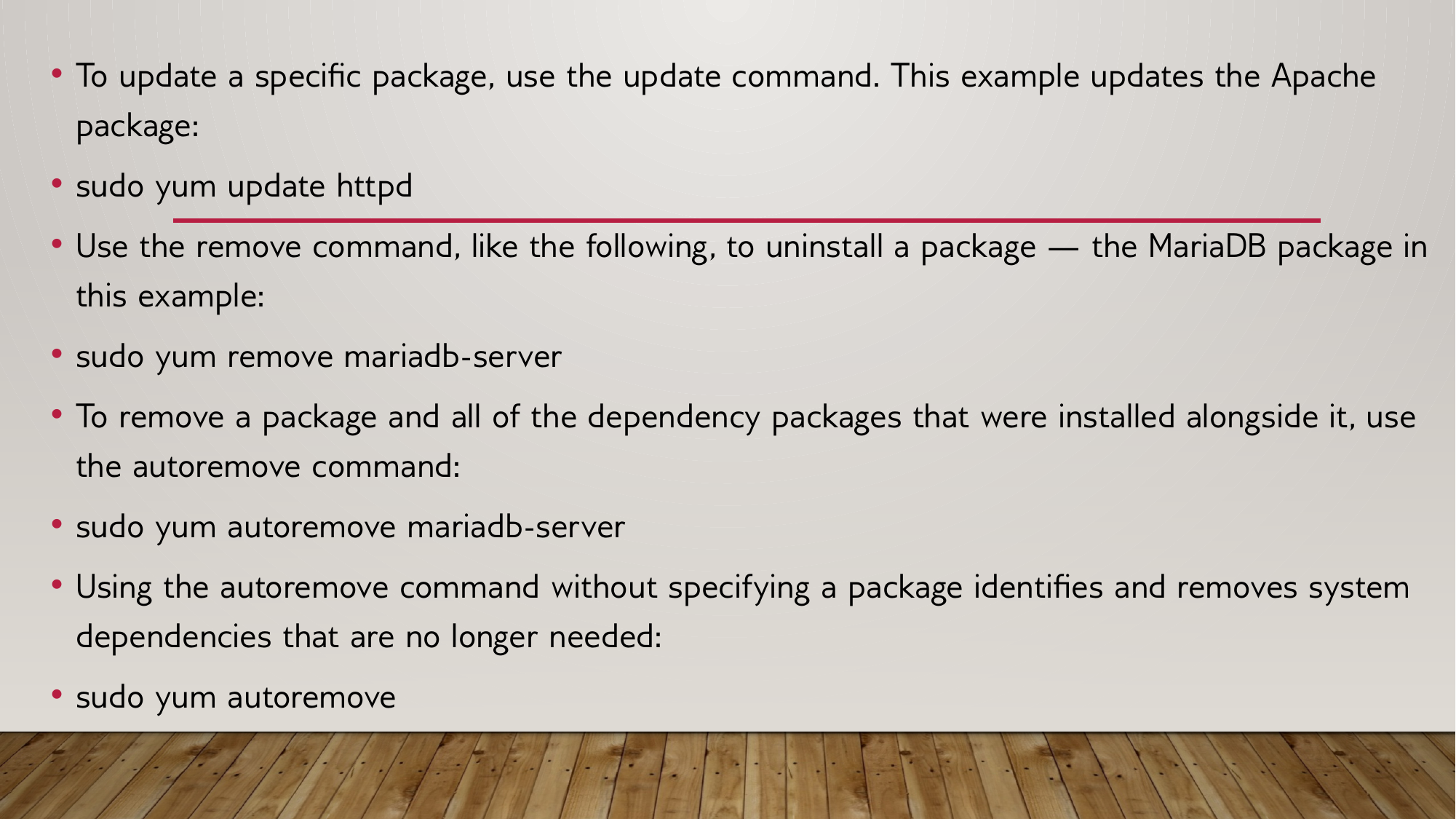

To update a specific package, use the update command. This example updates the Apache package:
sudo yum update httpd
Use the remove command, like the following, to uninstall a package — the MariaDB package in this example:
sudo yum remove mariadb-server
To remove a package and all of the dependency packages that were installed alongside it, use the autoremove command:
sudo yum autoremove mariadb-server
Using the autoremove command without specifying a package identifies and removes system dependencies that are no longer needed:
sudo yum autoremove